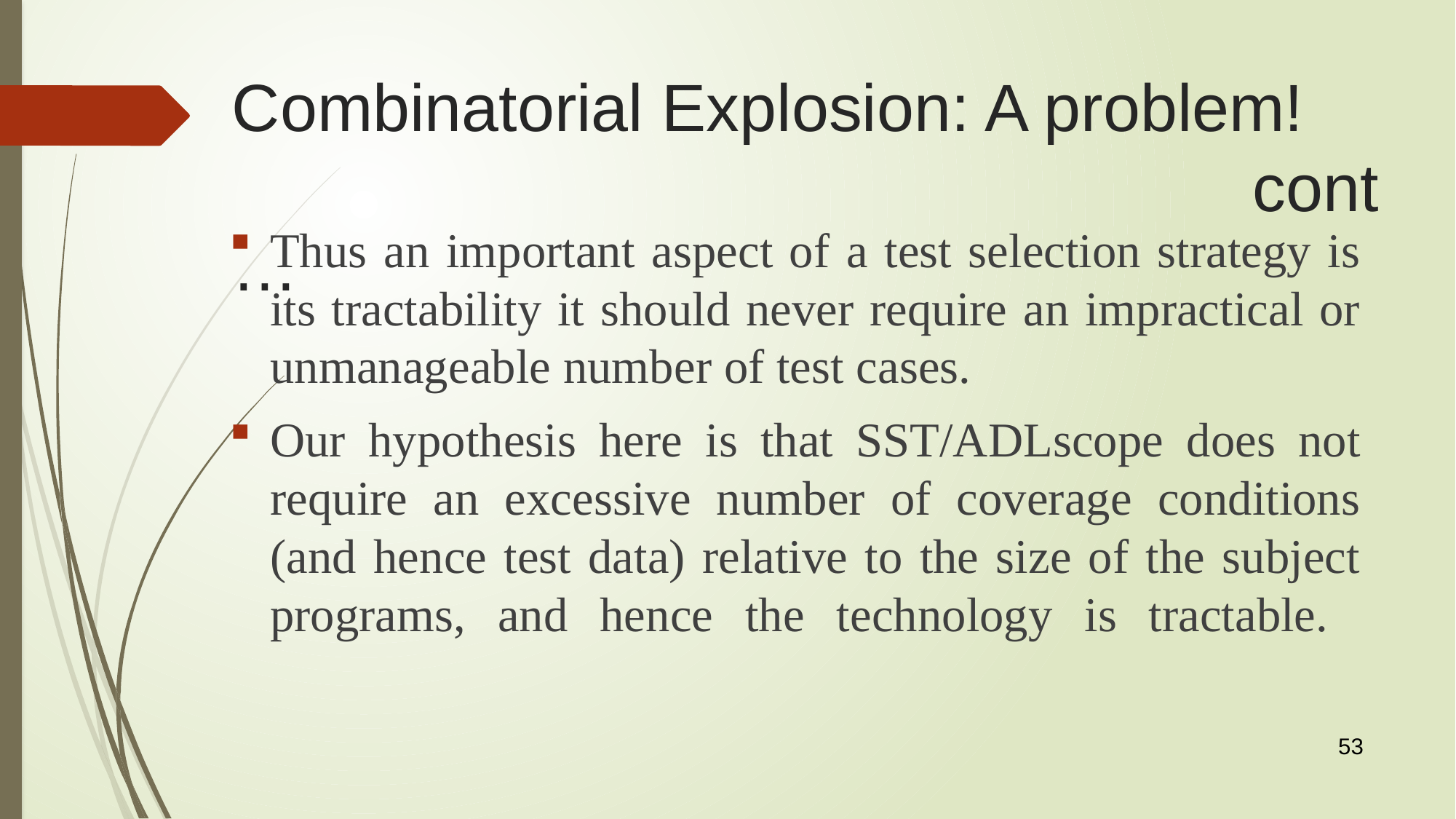

# Combinatorial Explosion: A problem! cont …
Thus an important aspect of a test selection strategy is its tractability it should never require an impractical or unmanageable number of test cases.
Our hypothesis here is that SST/ADLscope does not require an excessive number of coverage conditions (and hence test data) relative to the size of the subject programs, and hence the technology is tractable.
53